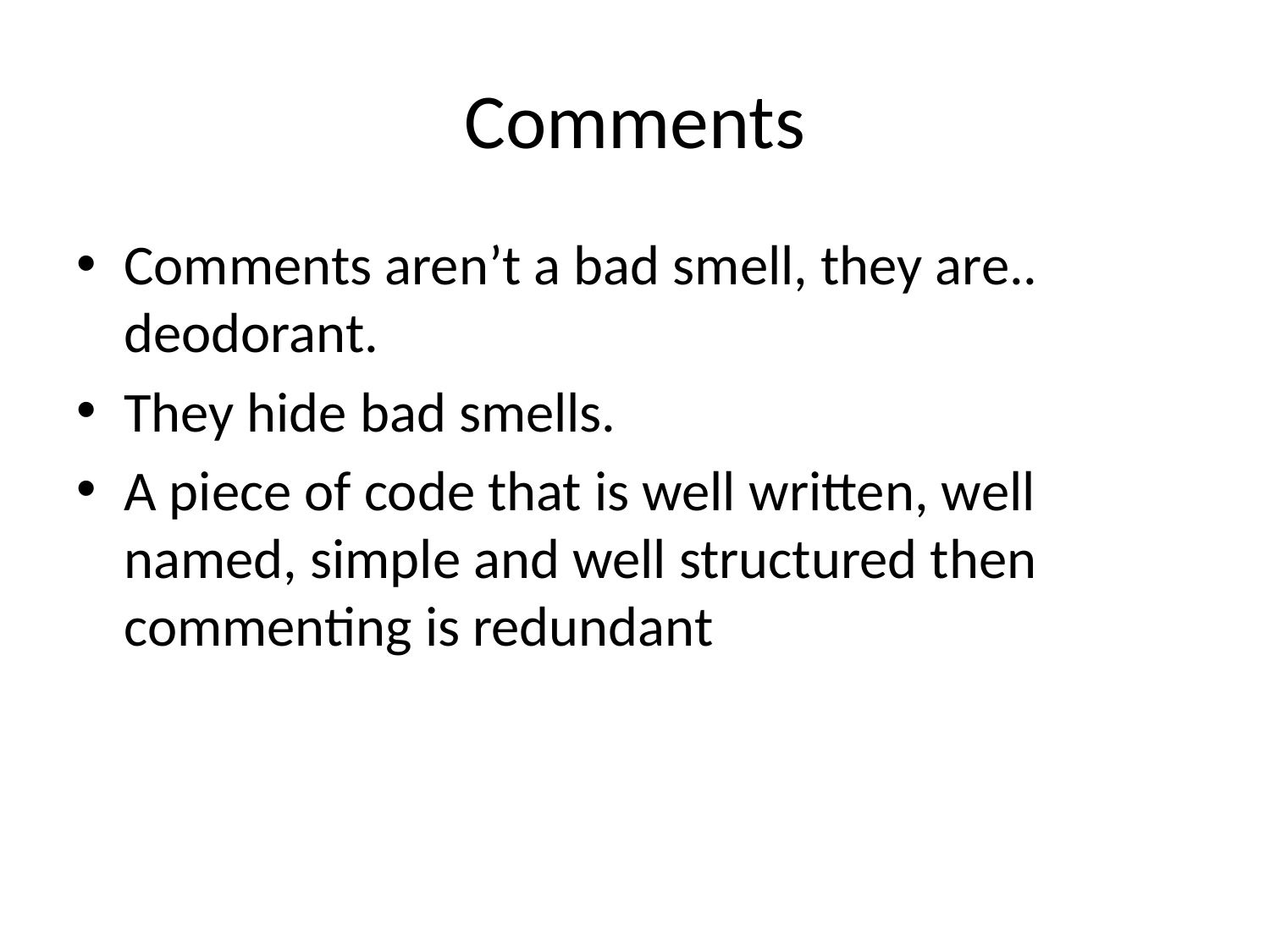

# Comments
Comments aren’t a bad smell, they are.. deodorant.
They hide bad smells.
A piece of code that is well written, well named, simple and well structured then commenting is redundant